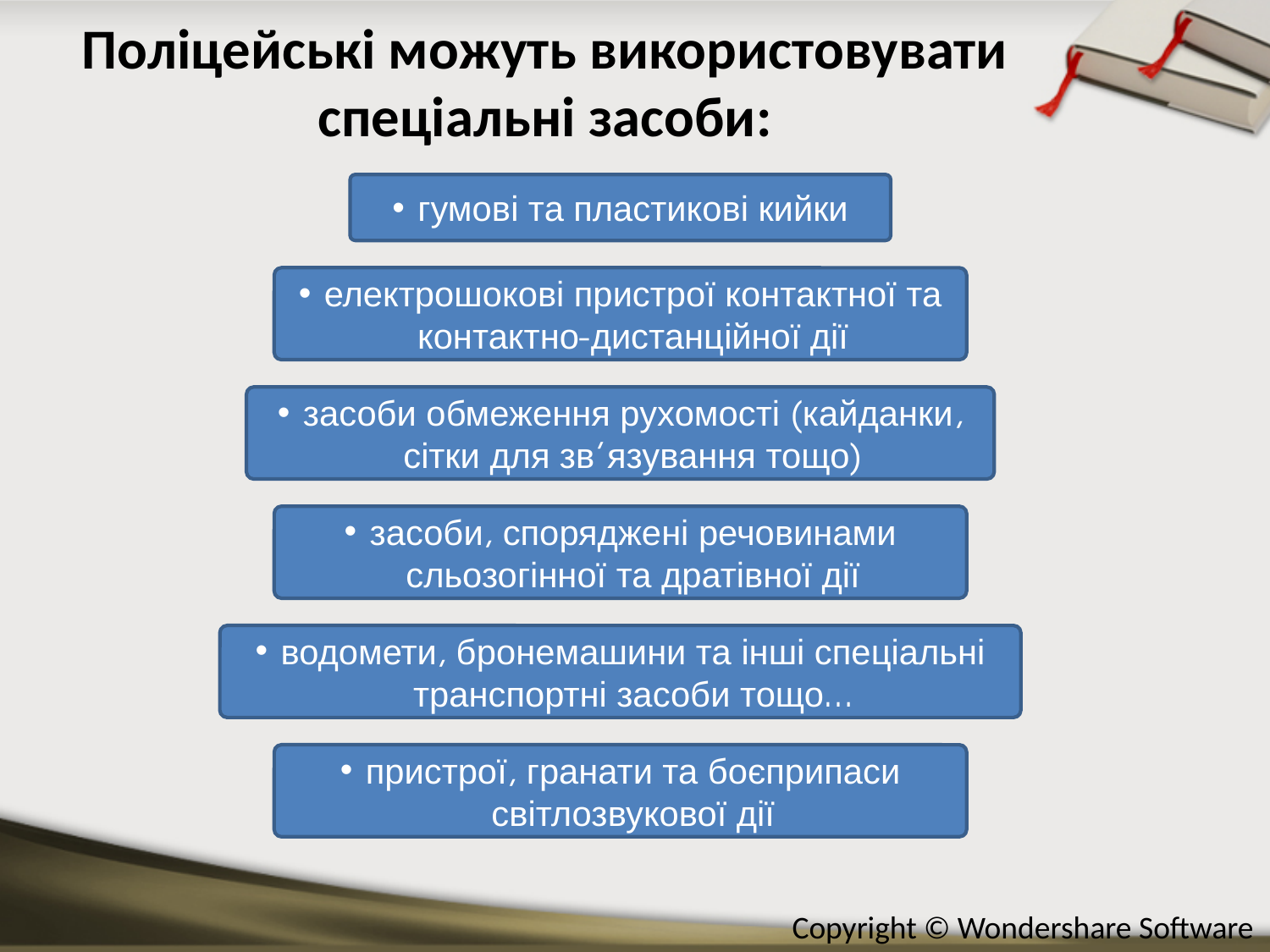

# Поліцейські можуть використовувати спеціальні засоби:
гумові та пластикові кийки
електрошокові пристрої контактної та контактно-дистанційної дії
засоби обмеження рухомості (кайданки, сітки для зв’язування тощо)
засоби, споряджені речовинами сльозогінної та дратівної дії
водомети, бронемашини та інші спеціальні транспортні засоби тощо…
пристрої, гранати та боєприпаси світлозвукової дії